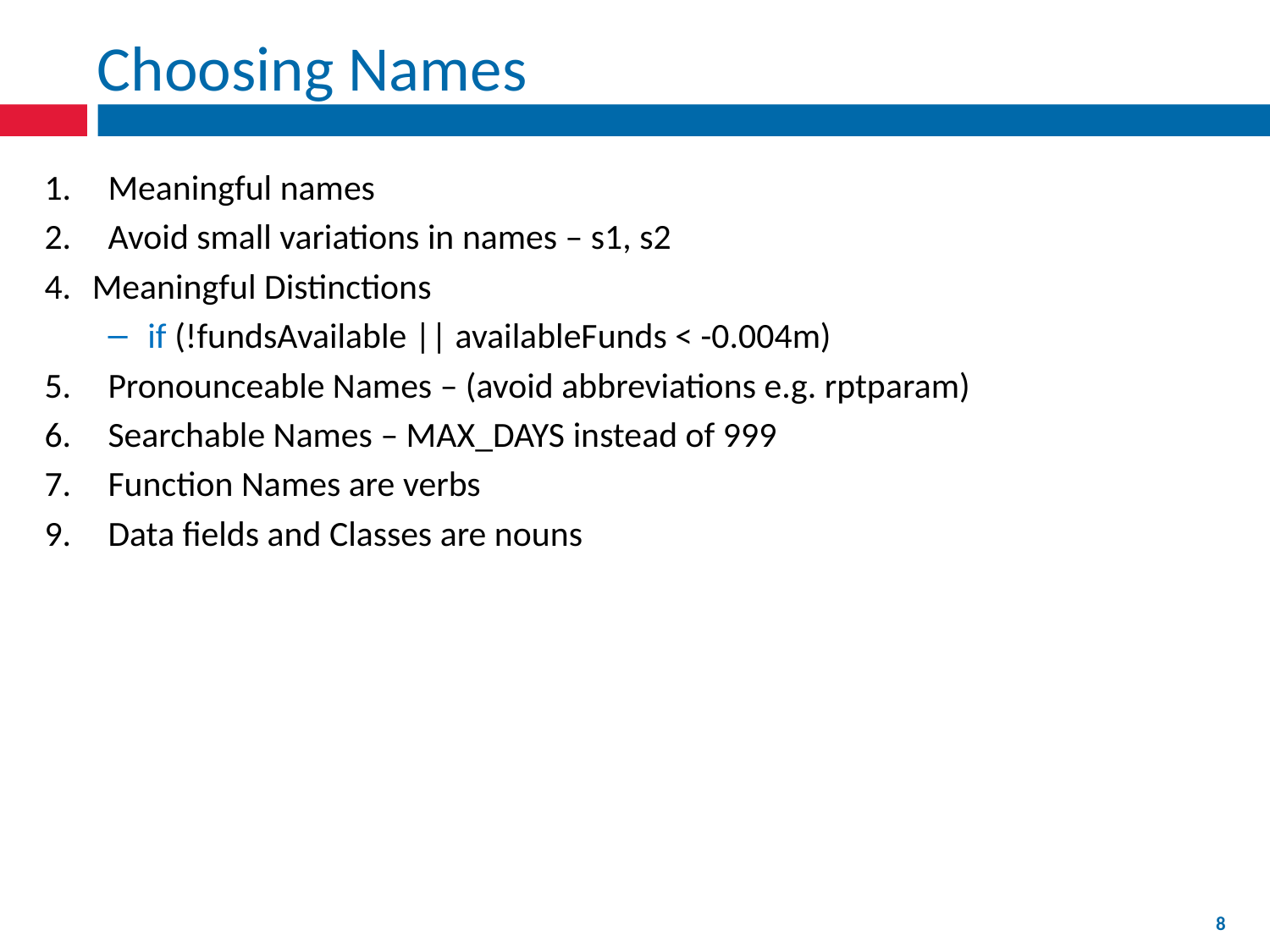

# Choosing Names
Meaningful names
Avoid small variations in names – s1, s2
4. 	Meaningful Distinctions
if (!fundsAvailable || availableFunds < -0.004m)
5. 	Pronounceable Names – (avoid abbreviations e.g. rptparam)
Searchable Names – MAX_DAYS instead of 999
Function Names are verbs
9.	Data fields and Classes are nouns